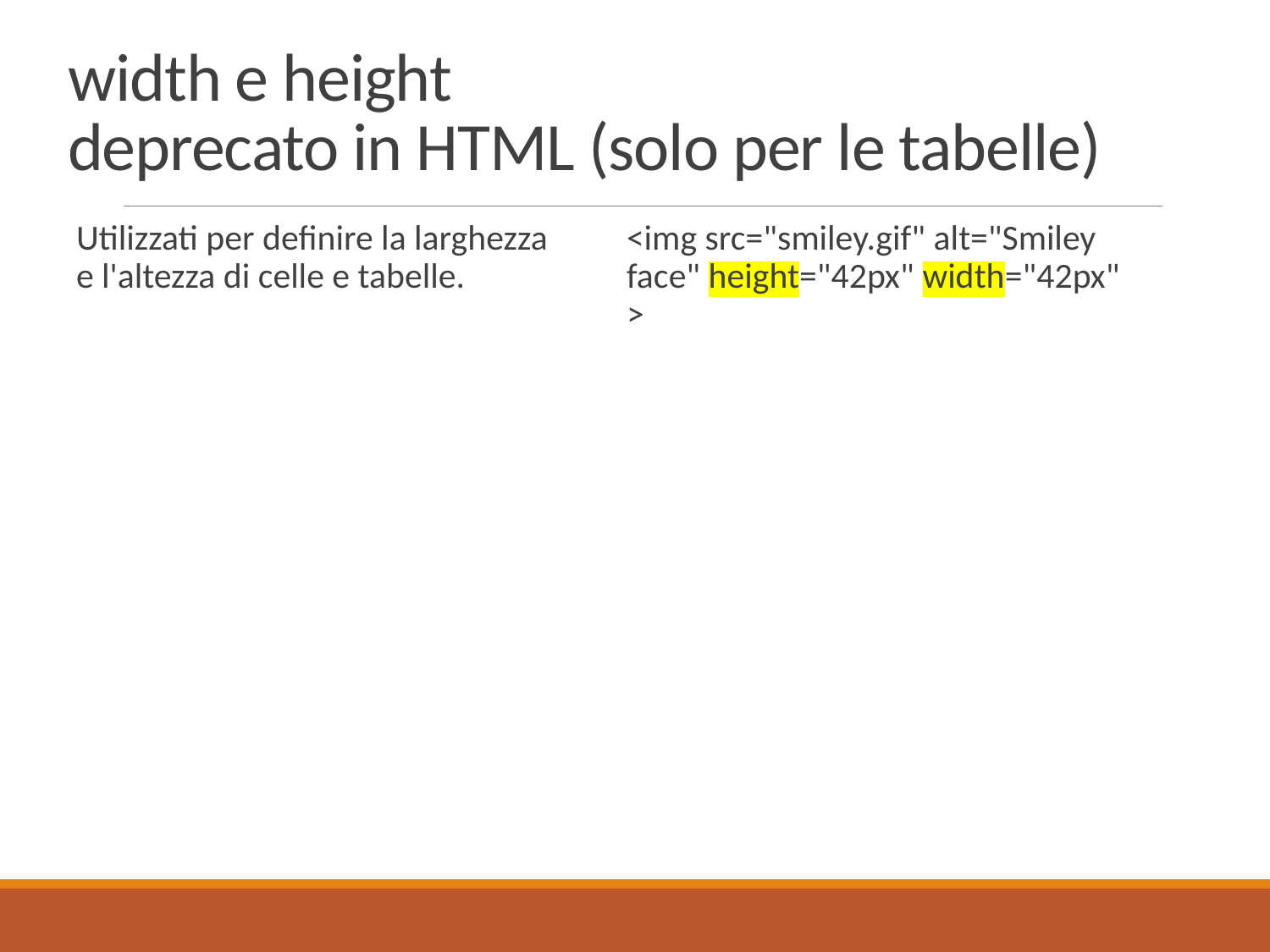

# width e height deprecato in HTML (solo per le tabelle)
Utilizzati per definire la larghezza e l'altezza di celle e tabelle.
<img src="smiley.gif" alt="Smiley face" height="42px" width="42px">